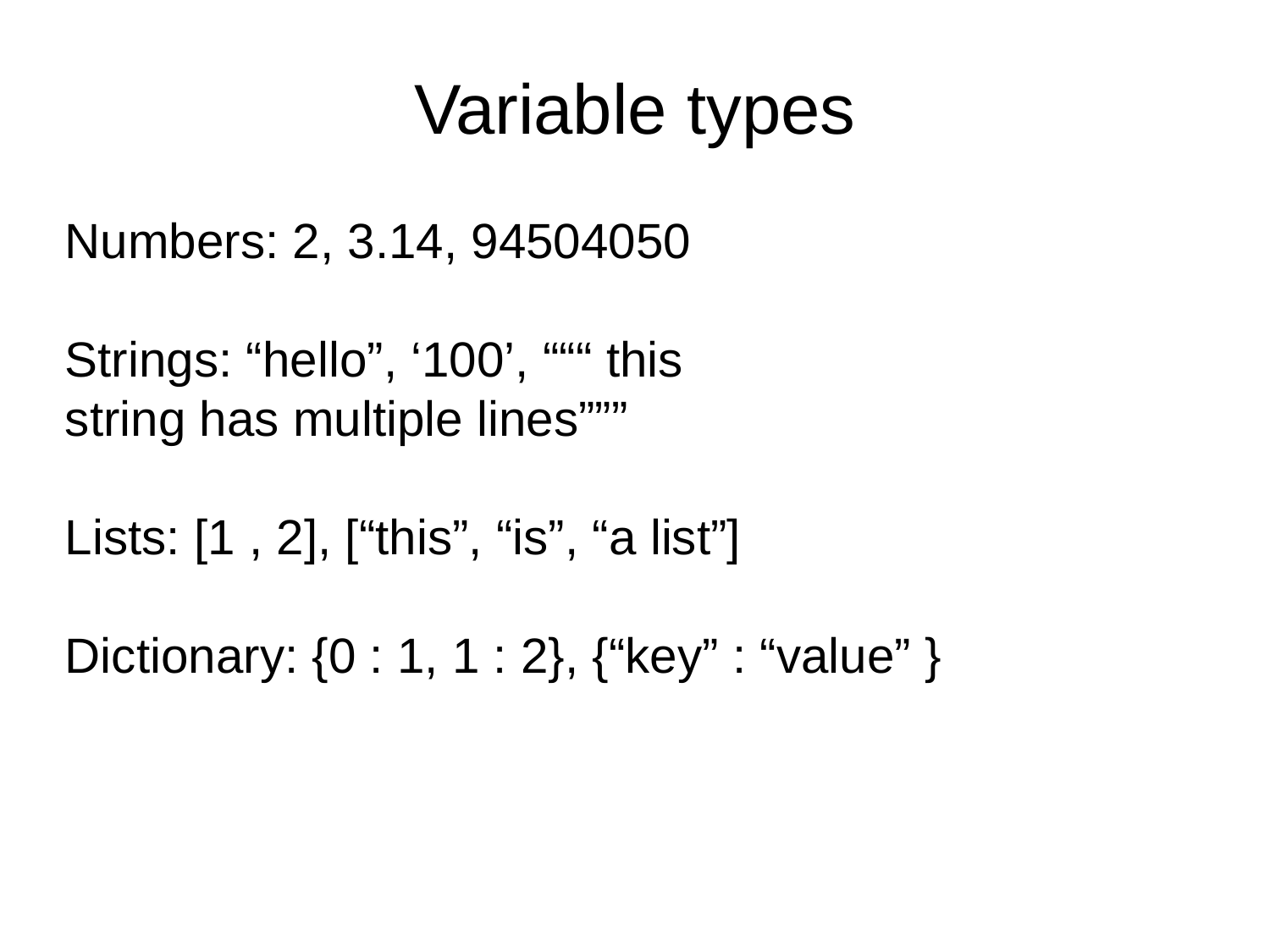

# Variable types
Numbers: 2, 3.14, 94504050

Strings: “hello”, ‘100’, “““ this
string has multiple lines”””

Lists: [1 , 2], [“this”, “is”, “a list”]

Dictionary: {0 : 1, 1 : 2}, {“key” : “value” }